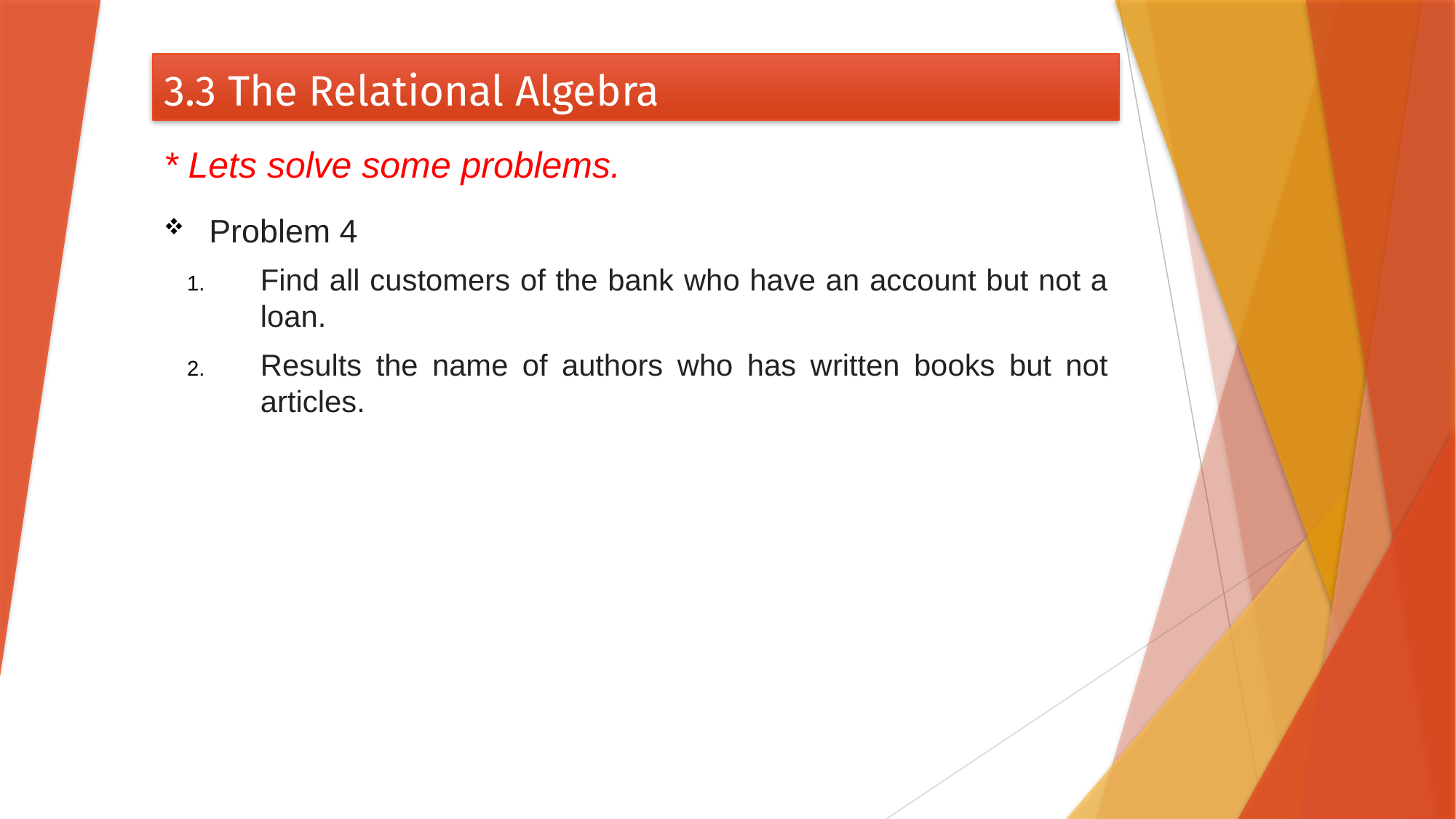

# 3.3 The Relational Algebra
* Lets solve some problems.
Problem 4
Find all customers of the bank who have an account but not a loan.
Results the name of authors who has written books but not articles.